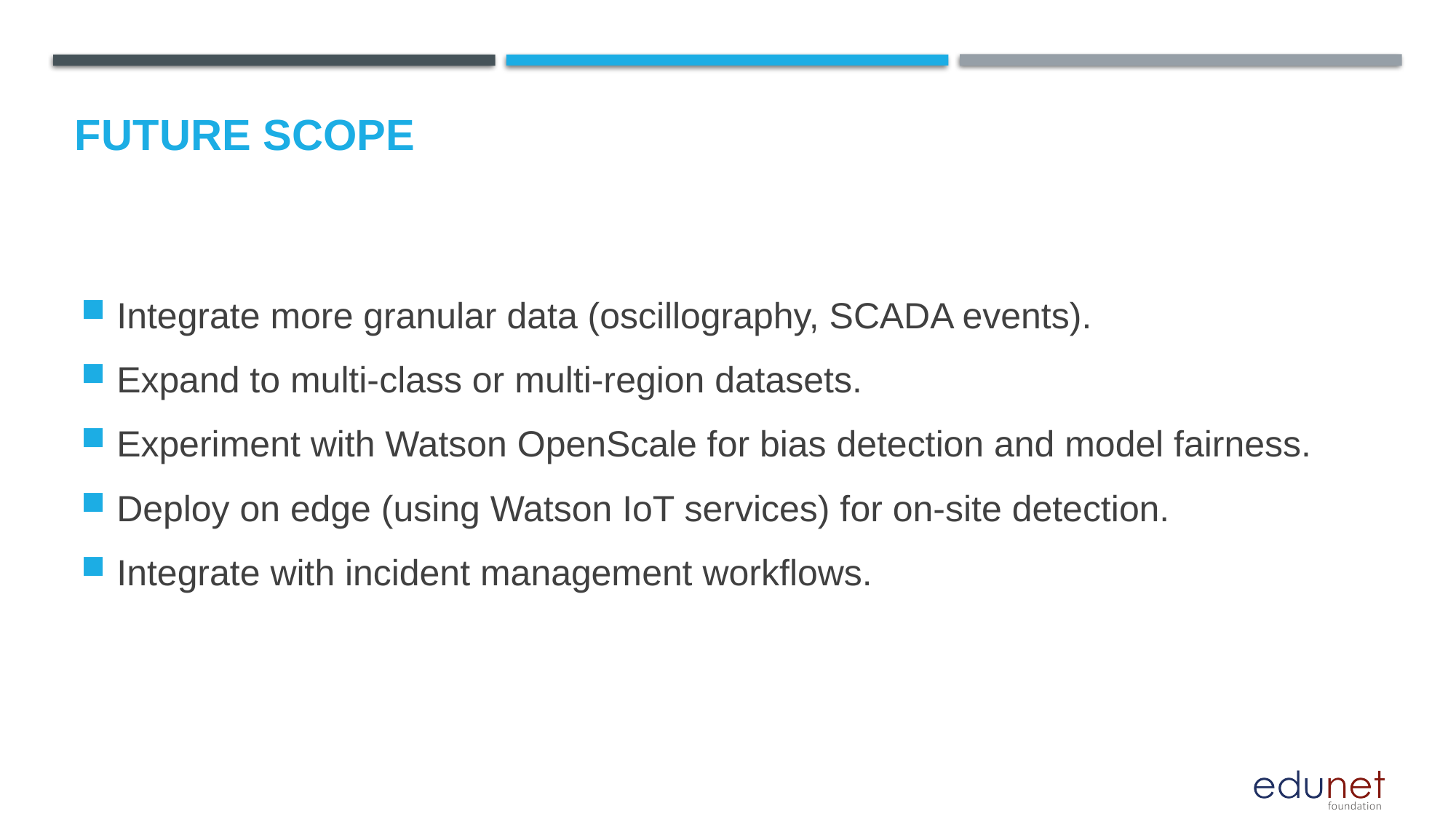

Future scope

Integrate more granular data (oscillography, SCADA events).
Expand to multi-class or multi-region datasets.
Experiment with Watson OpenScale for bias detection and model fairness.
Deploy on edge (using Watson IoT services) for on-site detection.
Integrate with incident management workflows.